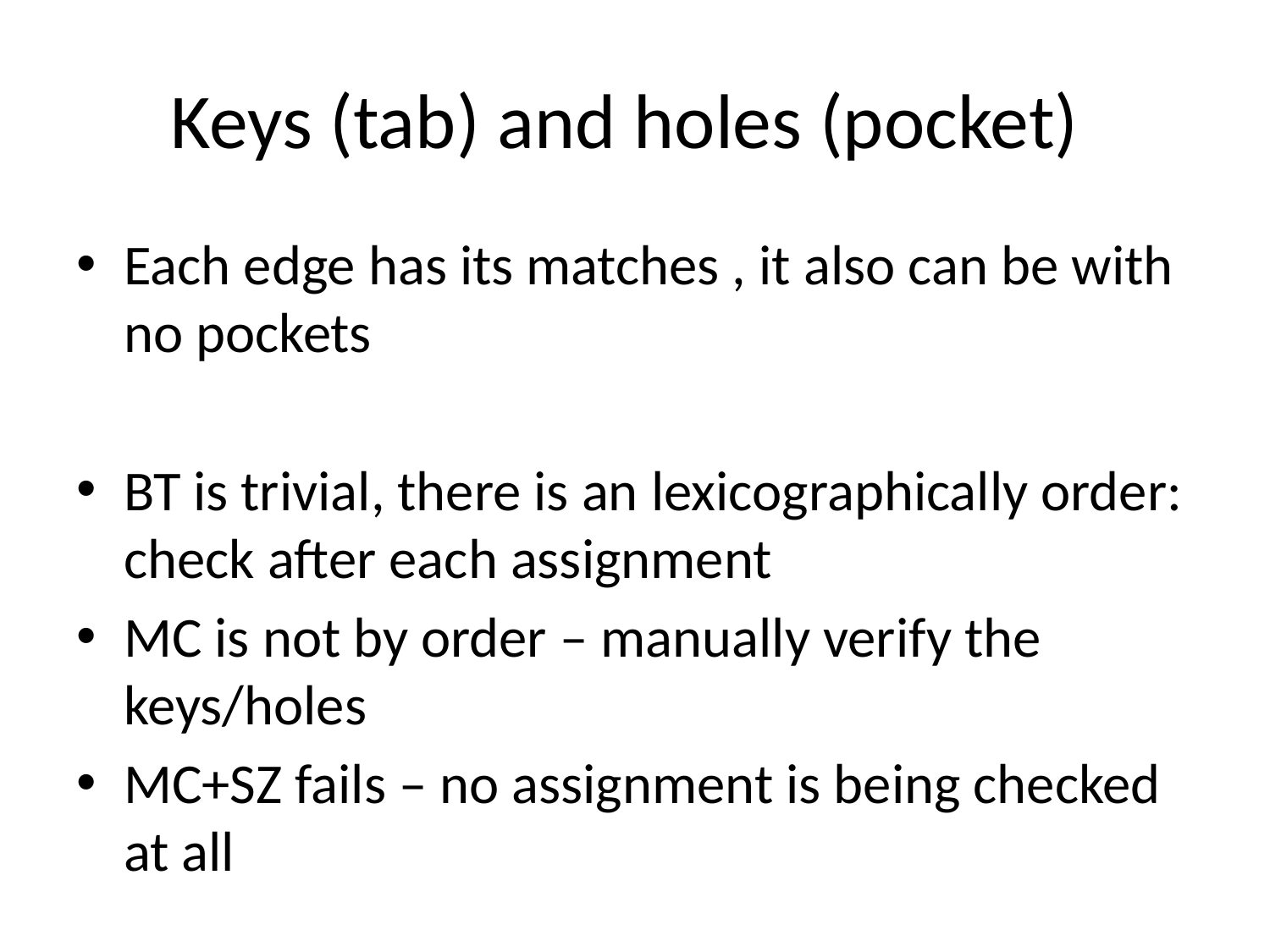

Keys (tab) and holes (pocket)
Each edge has its matches , it also can be with no pockets

BT is trivial, there is an lexicographically order: check after each assignment
MC is not by order – manually verify the keys/holes
MC+SZ fails – no assignment is being checked at all